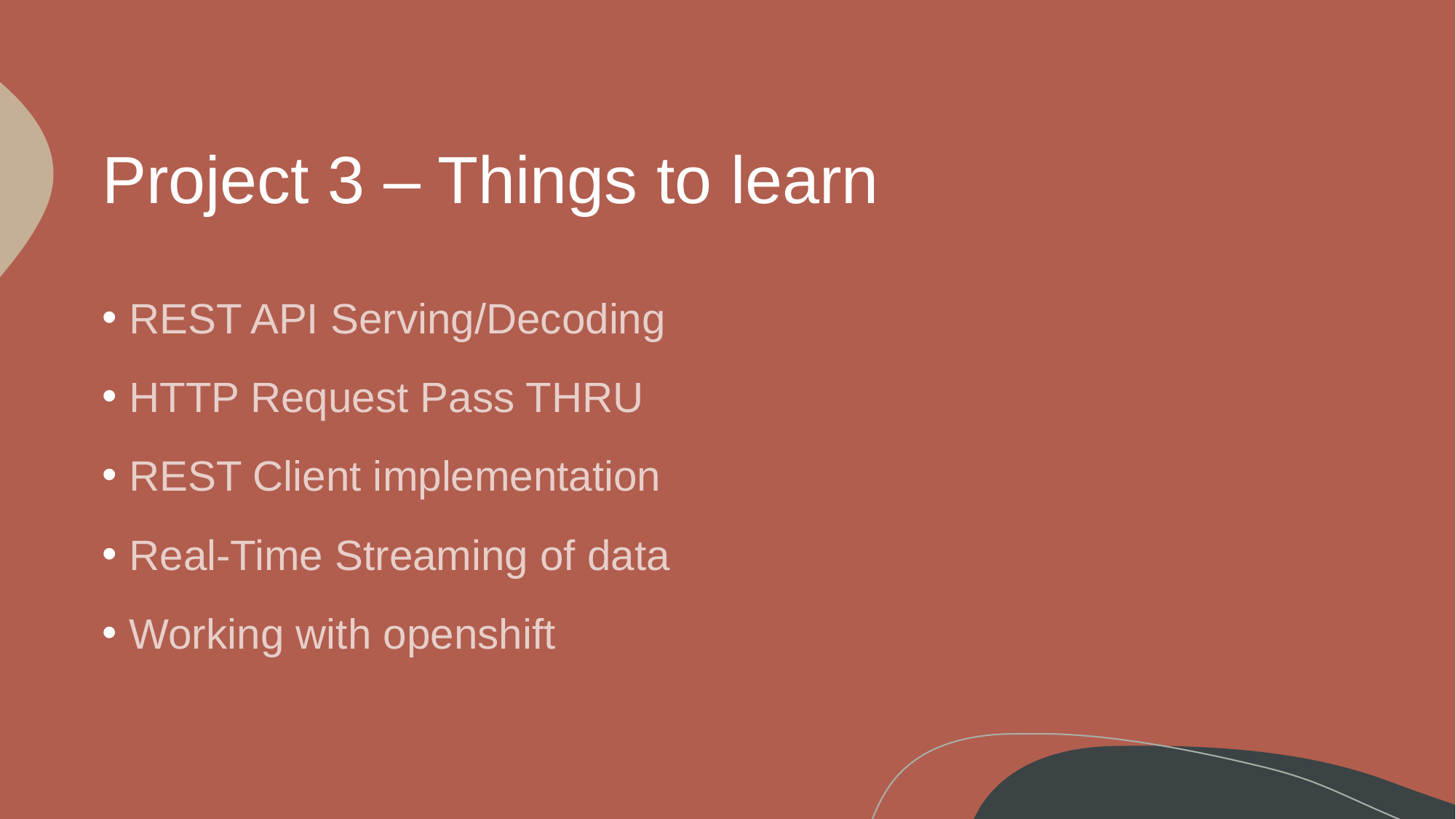

# Project 3 – Things to learn
REST API Serving/Decoding
HTTP Request Pass THRU
REST Client implementation
Real-Time Streaming of data
Working with openshift